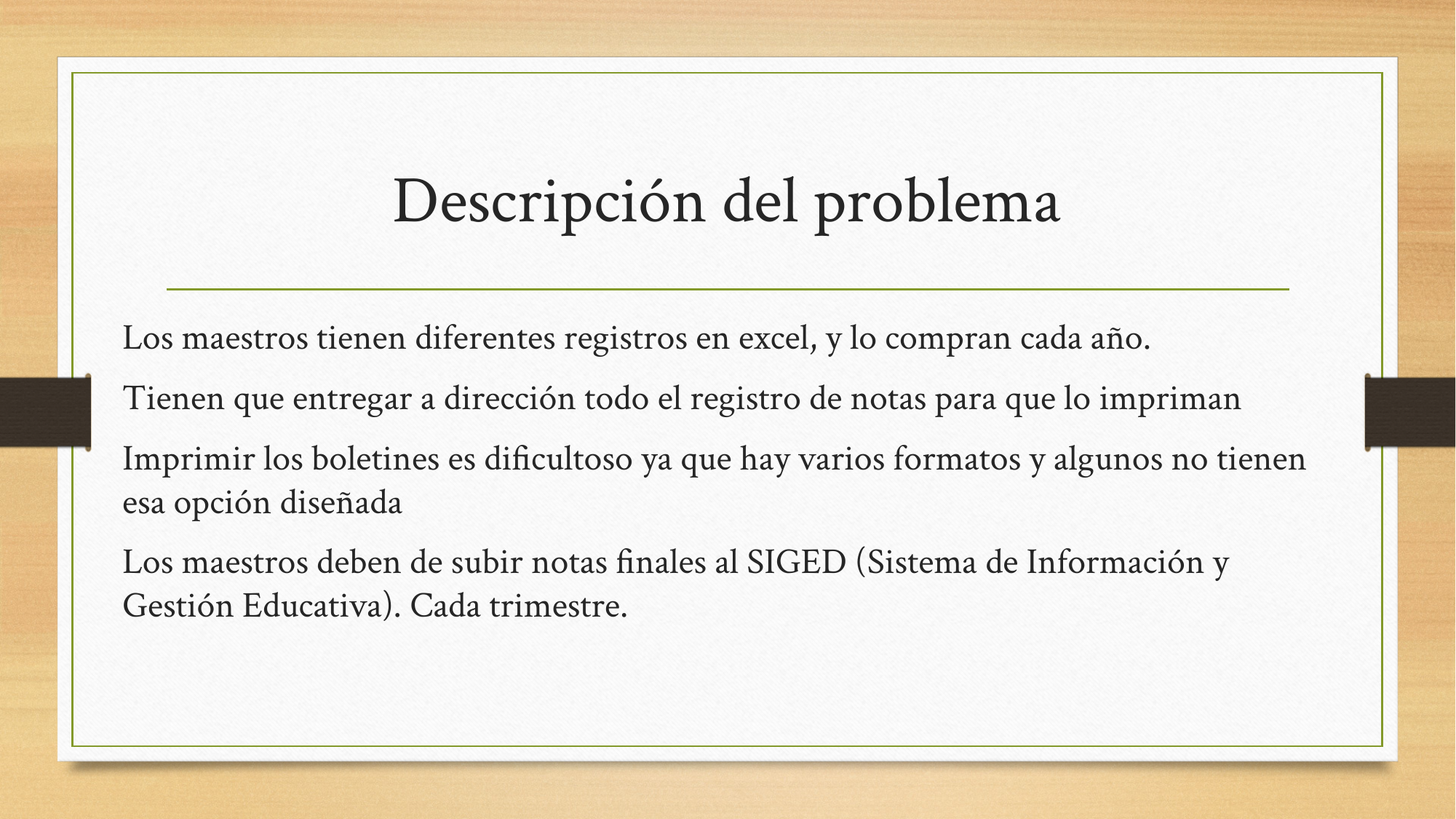

# Descripción del problema
Los maestros tienen diferentes registros en excel, y lo compran cada año.
Tienen que entregar a dirección todo el registro de notas para que lo impriman
Imprimir los boletines es dificultoso ya que hay varios formatos y algunos no tienen esa opción diseñada
Los maestros deben de subir notas finales al SIGED (Sistema de Información y Gestión Educativa). Cada trimestre.